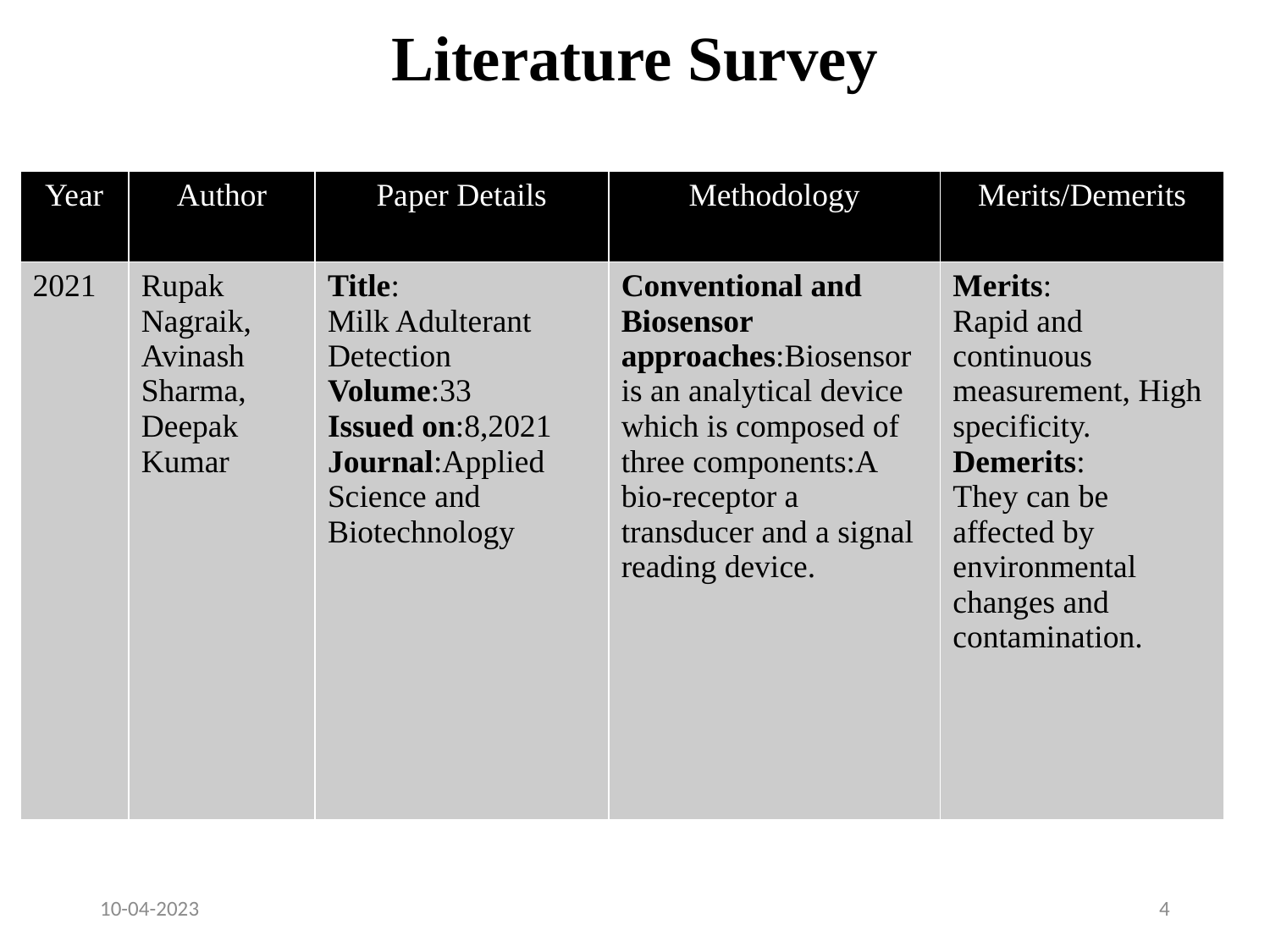

# Literature Survey
| Year | Author | Paper Details | Methodology | Merits/Demerits |
| --- | --- | --- | --- | --- |
| 2021 | Rupak Nagraik, Avinash Sharma, Deepak Kumar | Title: Milk Adulterant Detection Volume:33 Issued on:8,2021 Journal:Applied Science and Biotechnology | Conventional and Biosensor approaches:Biosensor is an analytical device which is composed of three components:A bio-receptor a transducer and a signal reading device. | Merits: Rapid and continuous measurement, High specificity. Demerits: They can be affected by environmental changes and contamination. |
10-04-2023
4